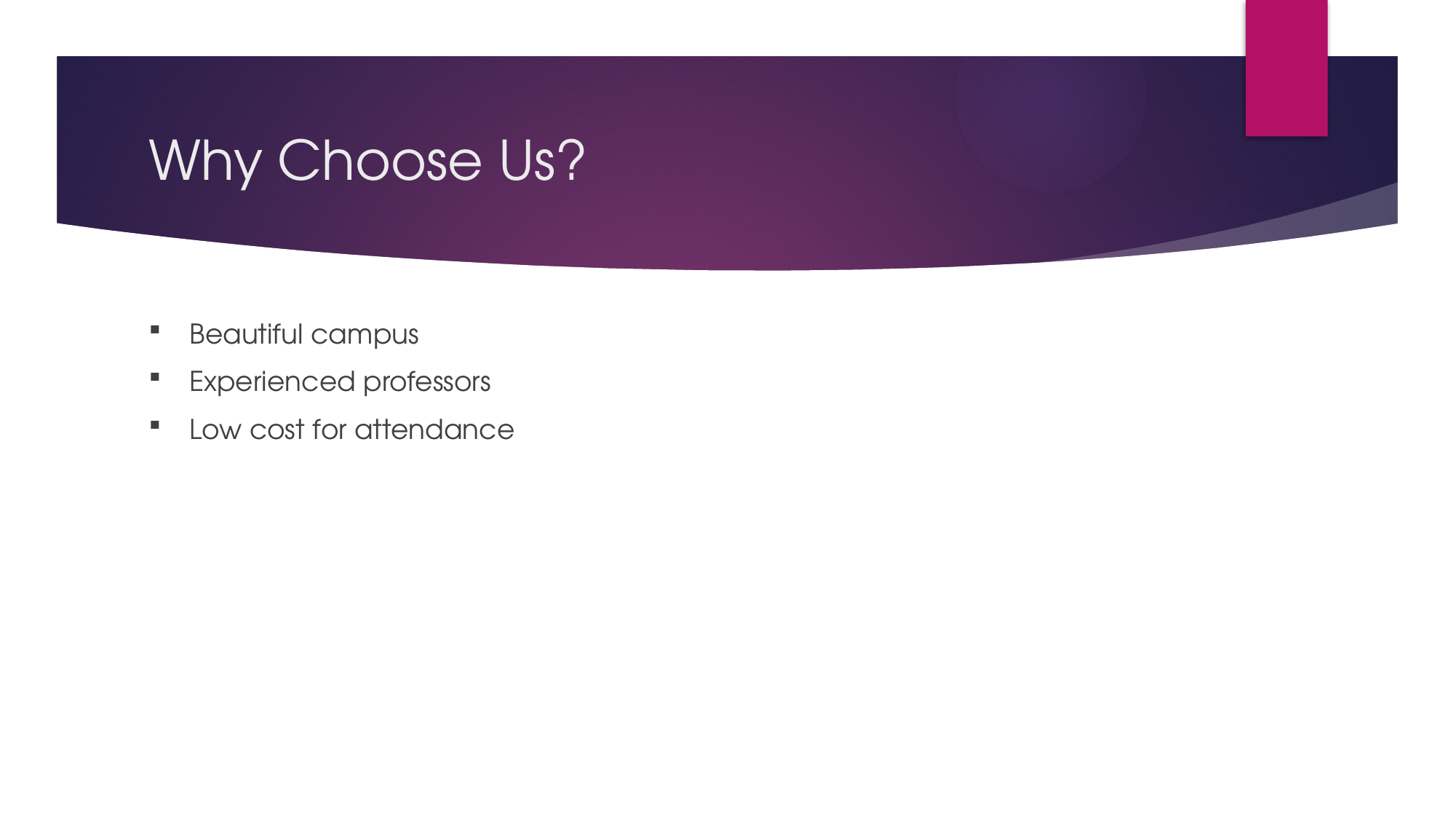

# Why Choose Us?
Beautiful campus
Experienced professors
Low cost for attendance